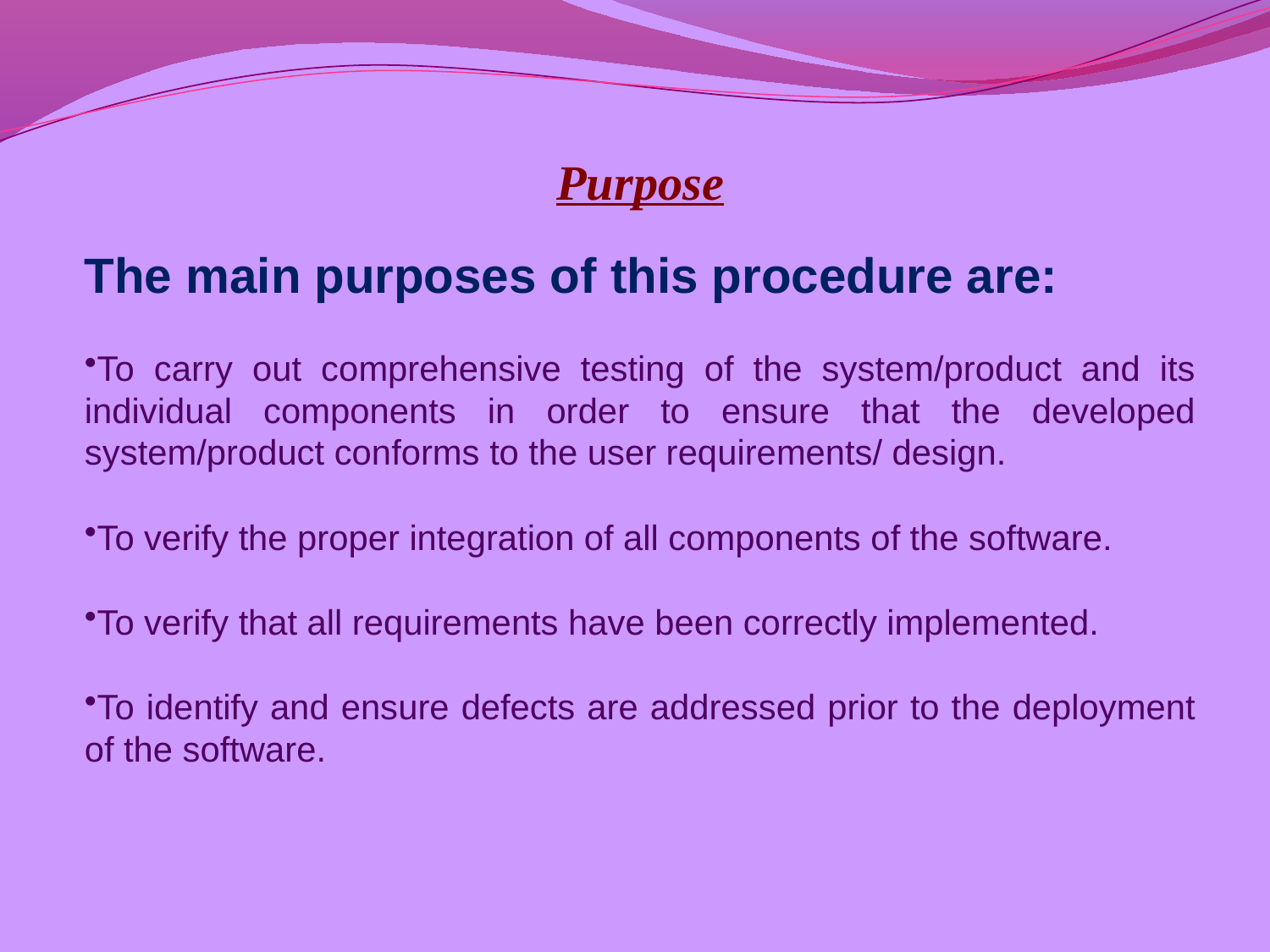

Purpose

The main purposes of this procedure are:

To carry out comprehensive testing of the system/product and its individual components in order to ensure that the developed system/product conforms to the user requirements/ design.

To verify the proper integration of all components of the software.

To verify that all requirements have been correctly implemented.

To identify and ensure defects are addressed prior to the deployment of the software.